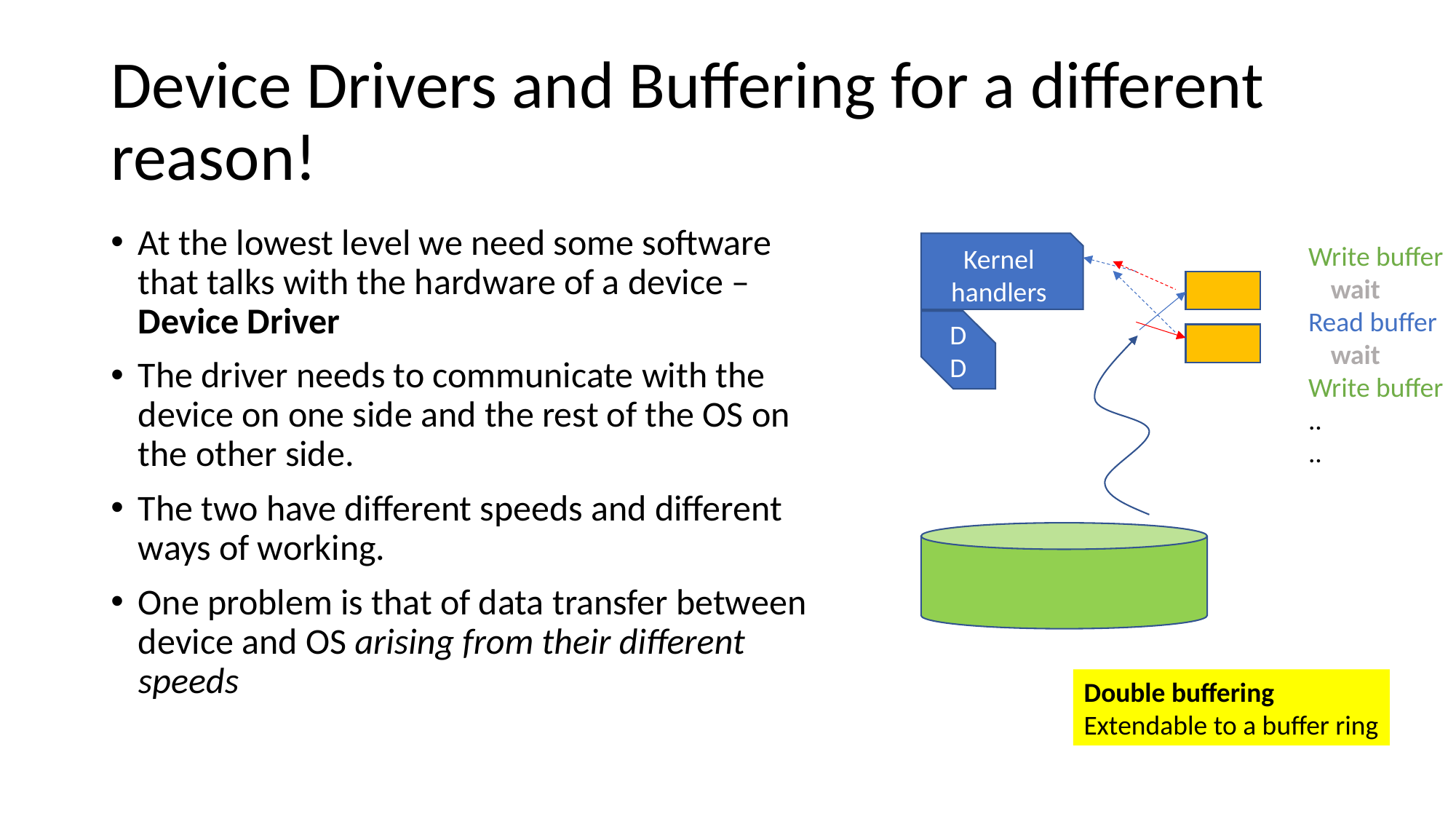

# Device Drivers and Buffering for a different reason!
At the lowest level we need some software that talks with the hardware of a device – Device Driver
The driver needs to communicate with the device on one side and the rest of the OS on the other side.
The two have different speeds and different ways of working.
One problem is that of data transfer between device and OS arising from their different speeds

Kernel handlers
DD
Write buffer

Read buffer

Write buffer
..
..

  wait

  wait

Double buffering
Extendable to a buffer ring